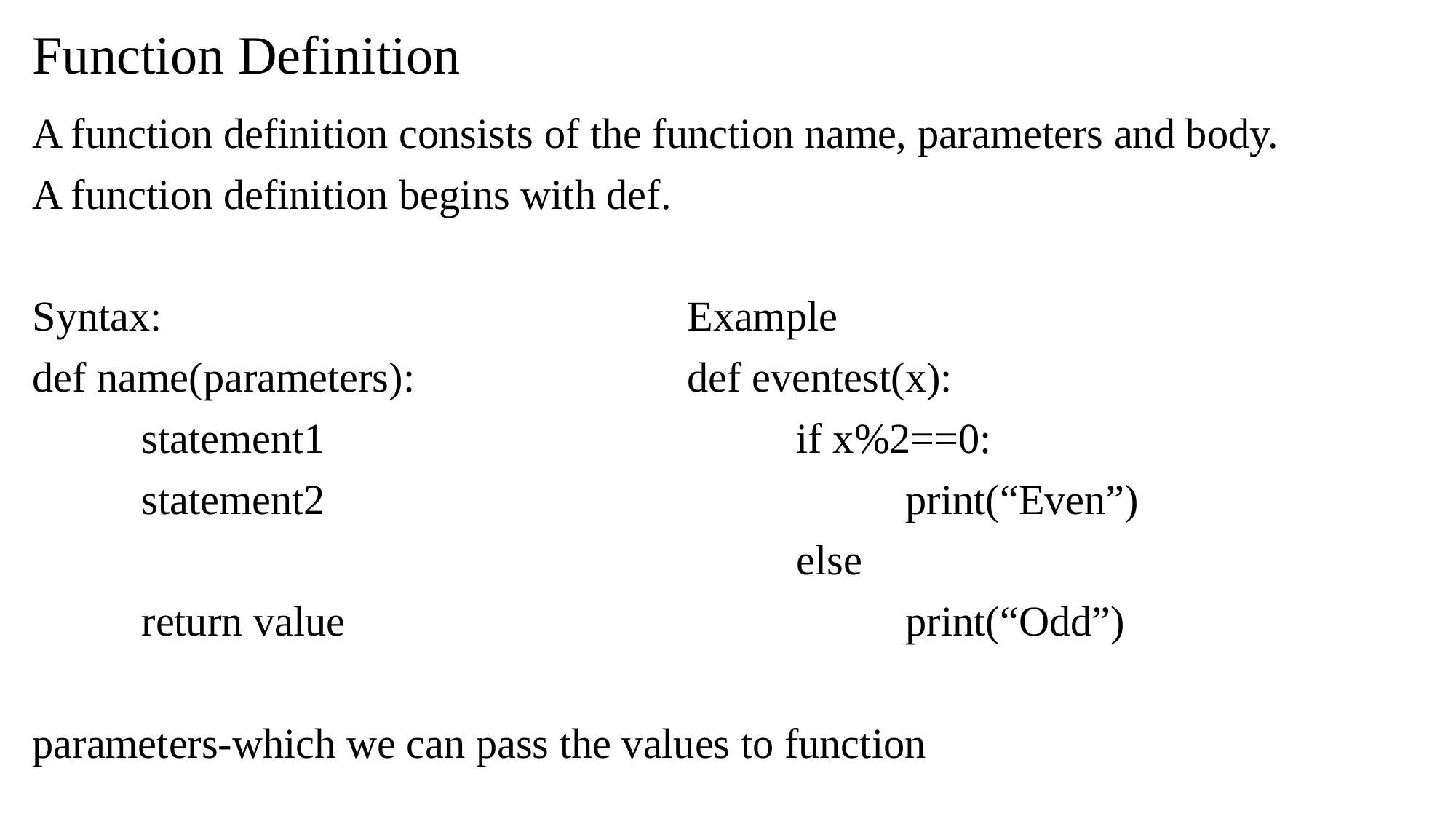

# Function Definition
A function definition consists of the function name, parameters and body.
A function definition begins with def.

Syntax:					Example
def name(parameters):			def eventest(x):
	statement1					if x%2==0:
	statement2						print(“Even”)
							else
	return value						print(“Odd”)

parameters-which we can pass the values to function